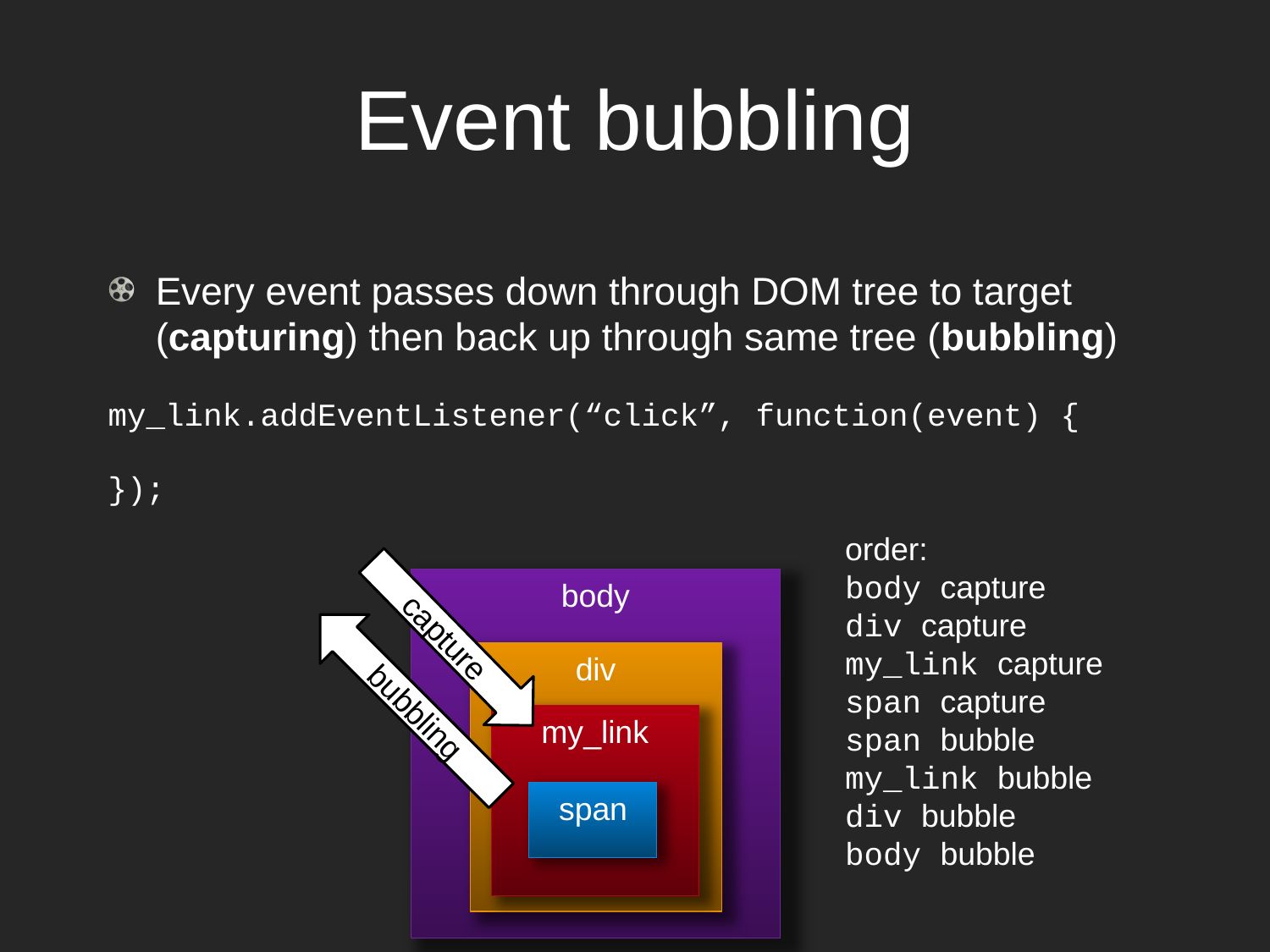

# Event bubbling
Every event passes down through DOM tree to target (capturing) then back up through same tree (bubbling)
my_link.addEventListener(“click”, function(event) {
});

order:
body capture
div capture
my_link capture
span capture
span bubble
my_link bubble
div bubble
body bubble
body
capture
div
bubbling
my_link
span